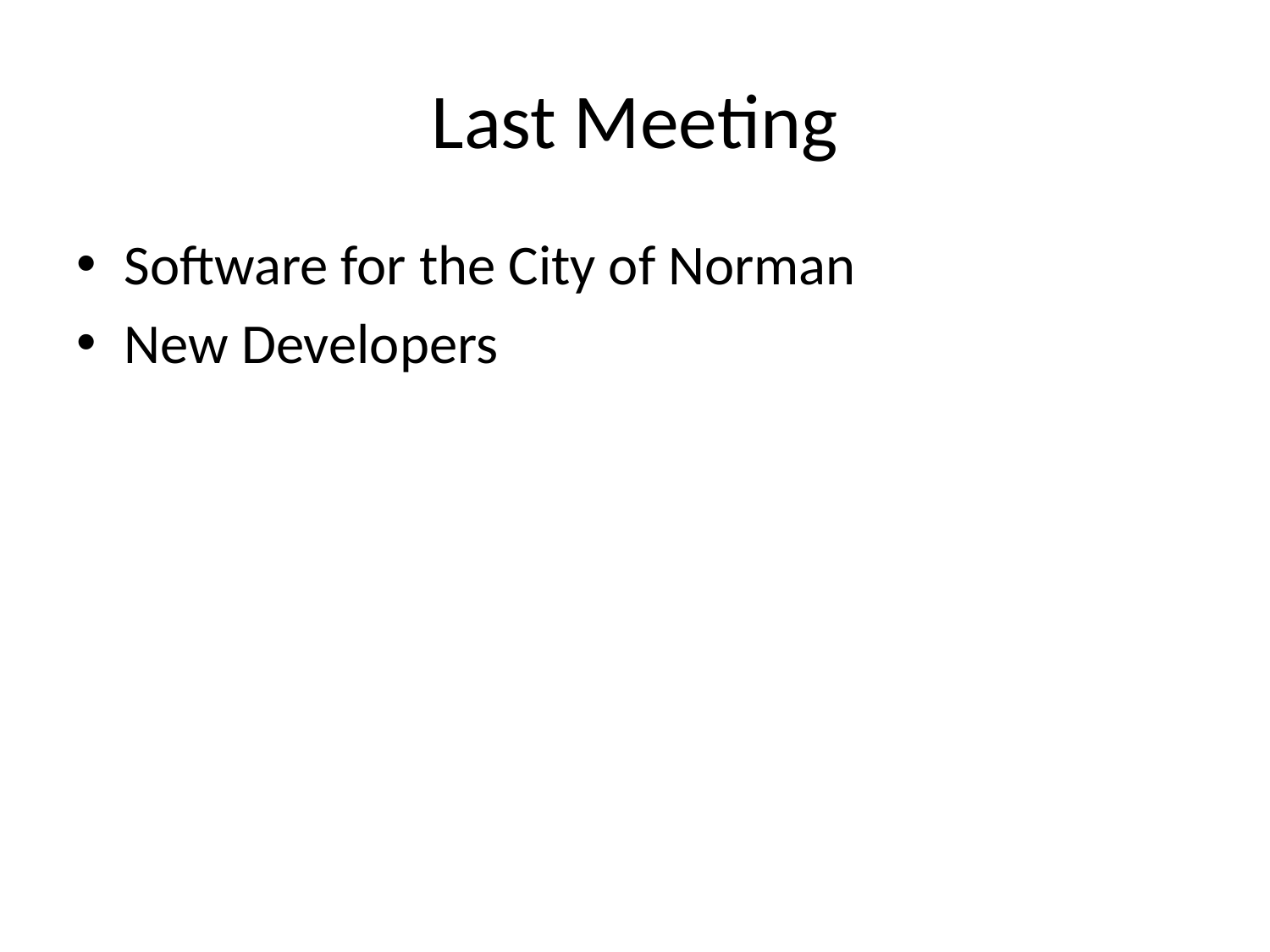

# Last Meeting
Software for the City of Norman
New Developers